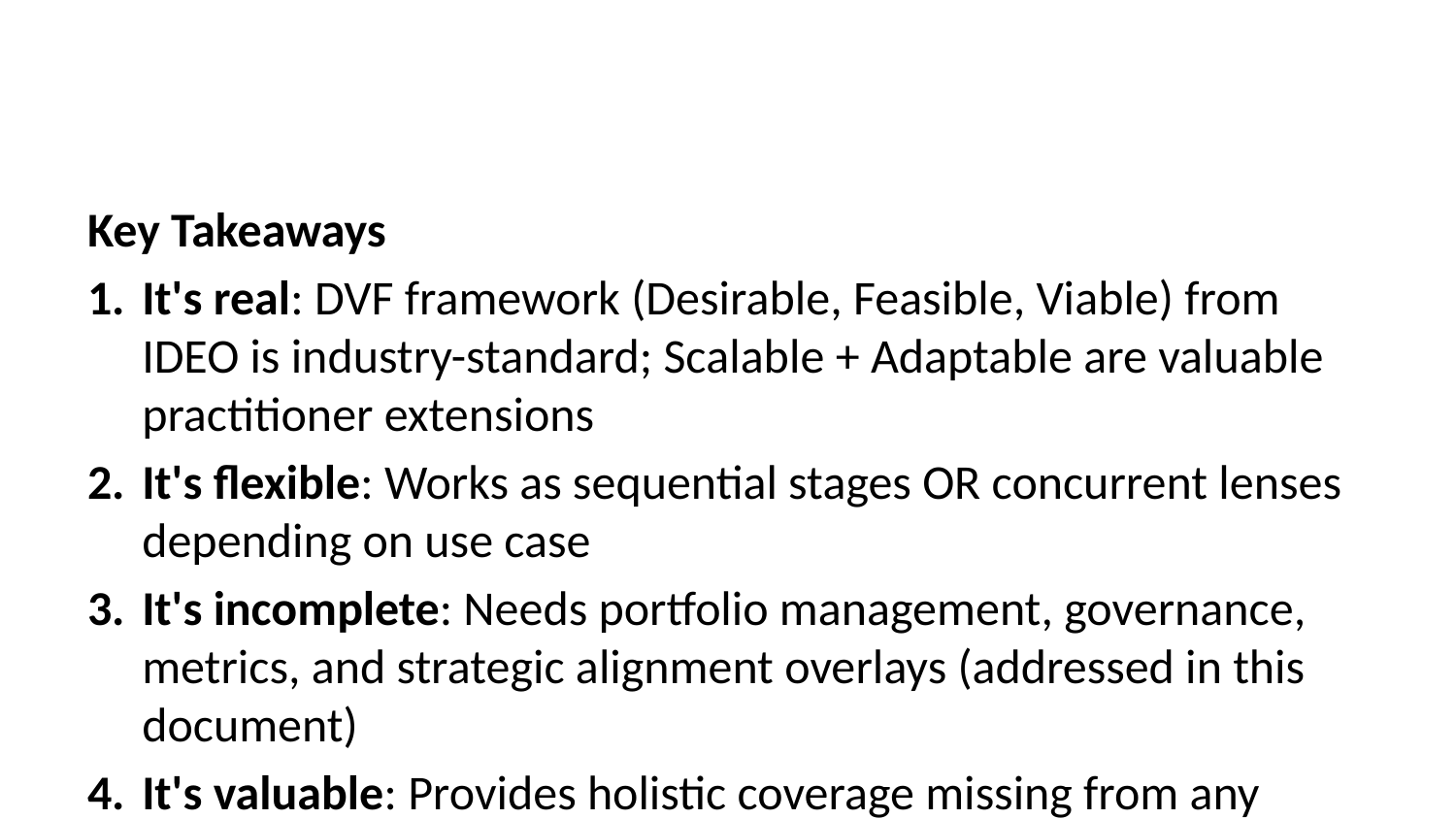

Key Takeaways
It's real: DVF framework (Desirable, Feasible, Viable) from IDEO is industry-standard; Scalable + Adaptable are valuable practitioner extensions
It's flexible: Works as sequential stages OR concurrent lenses depending on use case
It's incomplete: Needs portfolio management, governance, metrics, and strategic alignment overlays (addressed in this document)
It's valuable: Provides holistic coverage missing from any single framework (Design Thinking, Lean Startup, Agile alone)
It's complementary: Enhances existing frameworks rather than replacing them
Best use: Adopt as evaluation lens framework within existing Stage-Gate governance, ensuring every innovation explicitly addresses all five dimensions